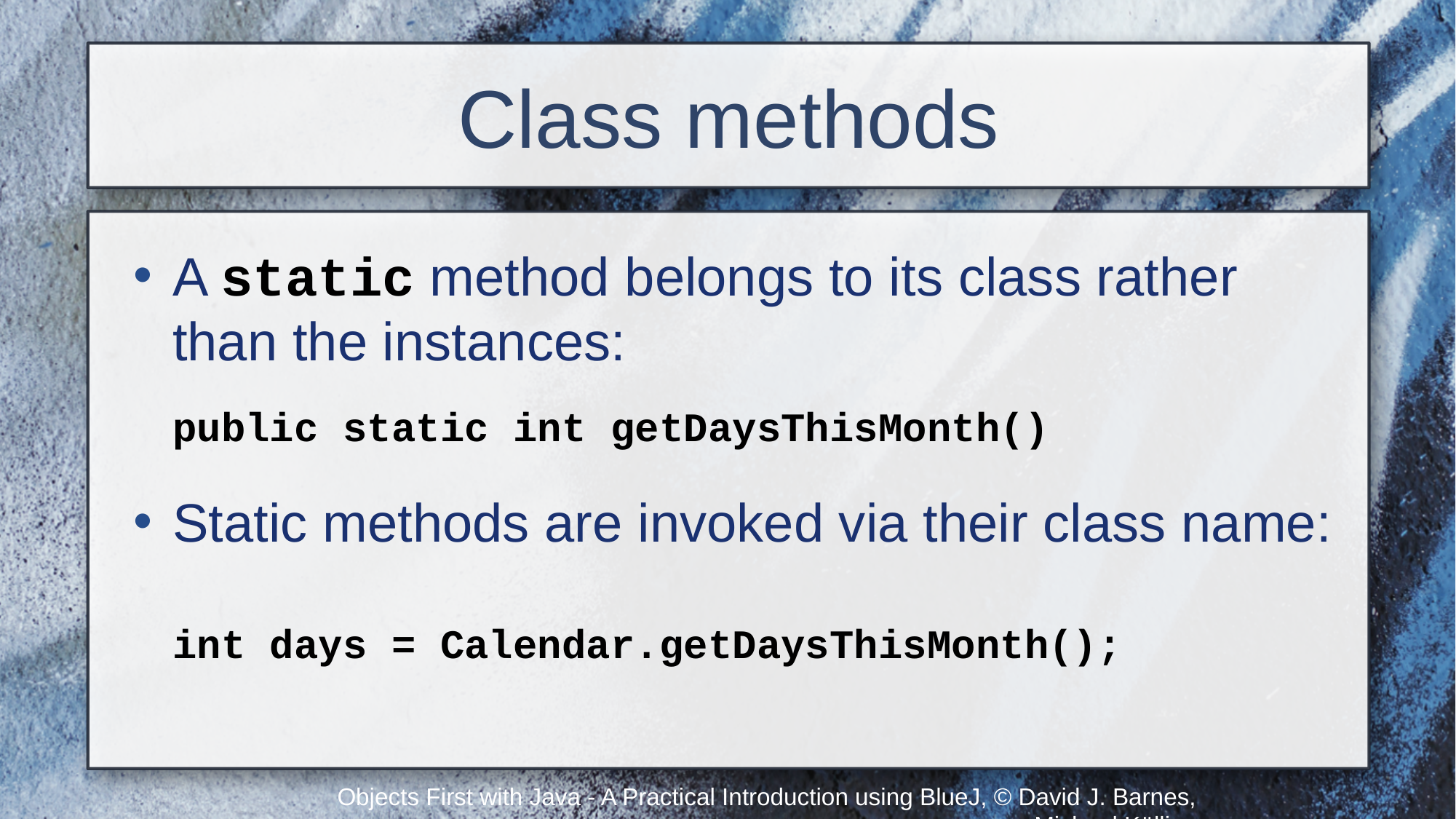

# Class methods
A static method belongs to its class rather than the instances:
public static int getDaysThisMonth()
Static methods are invoked via their class name:
int days = Calendar.getDaysThisMonth();